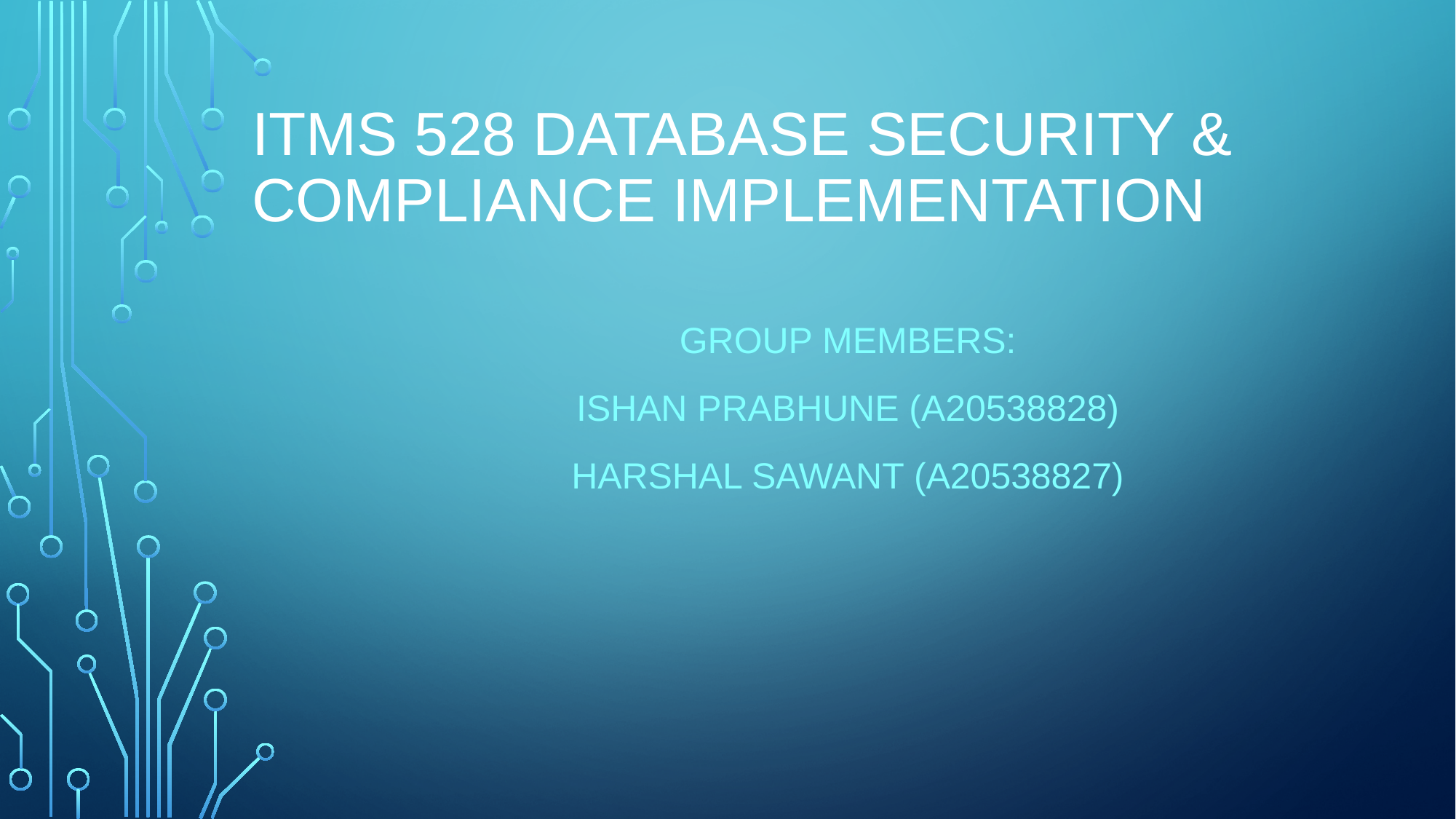

# ITMS 528 Database Security & compliance implementation
Group Members:
Ishan Prabhune (A20538828)
Harshal Sawant (A20538827)